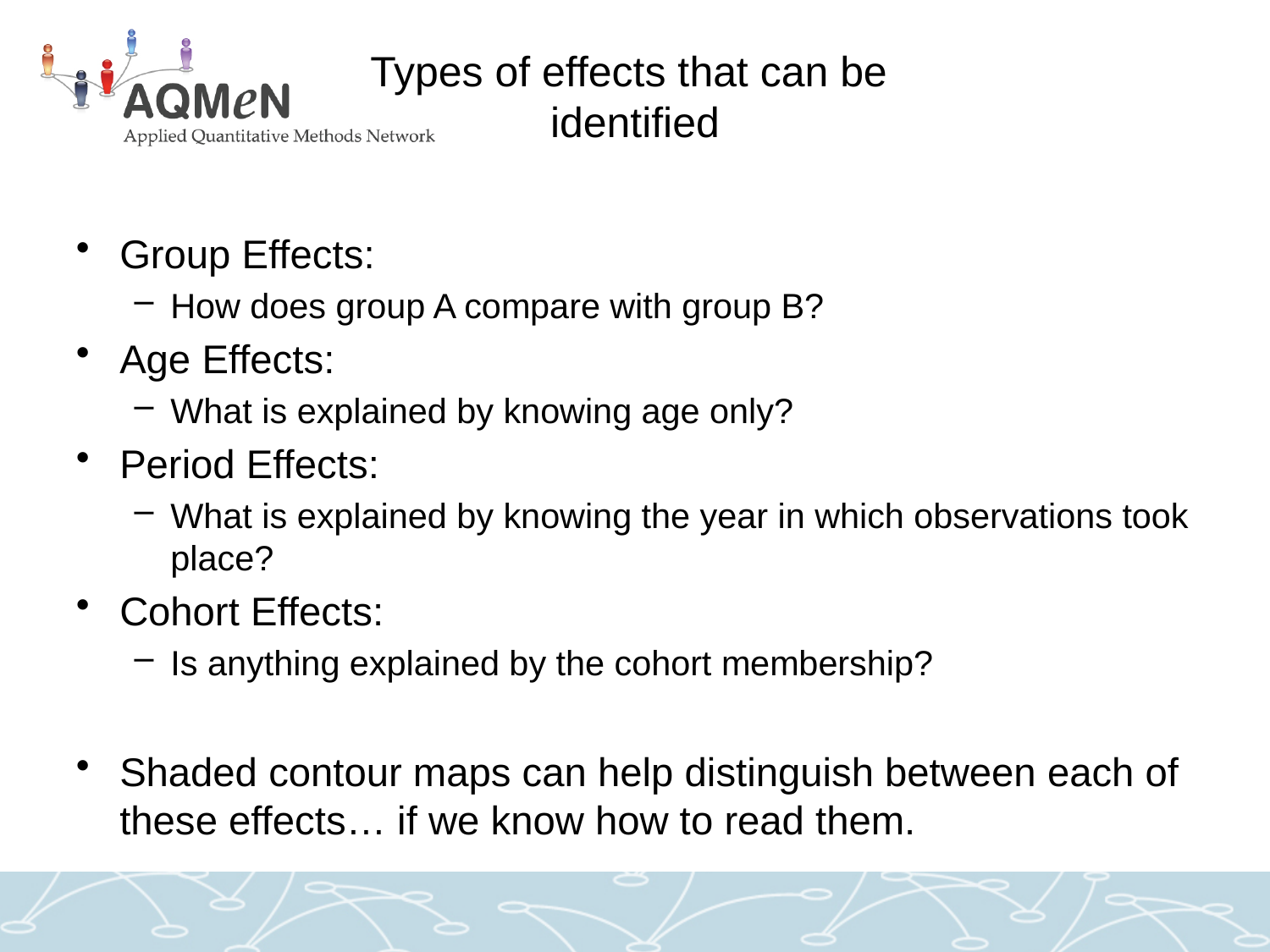

# Types of effects that can be identified
Group Effects:
How does group A compare with group B?
Age Effects:
What is explained by knowing age only?
Period Effects:
What is explained by knowing the year in which observations took place?
Cohort Effects:
Is anything explained by the cohort membership?

Shaded contour maps can help distinguish between each of these effects… if we know how to read them.